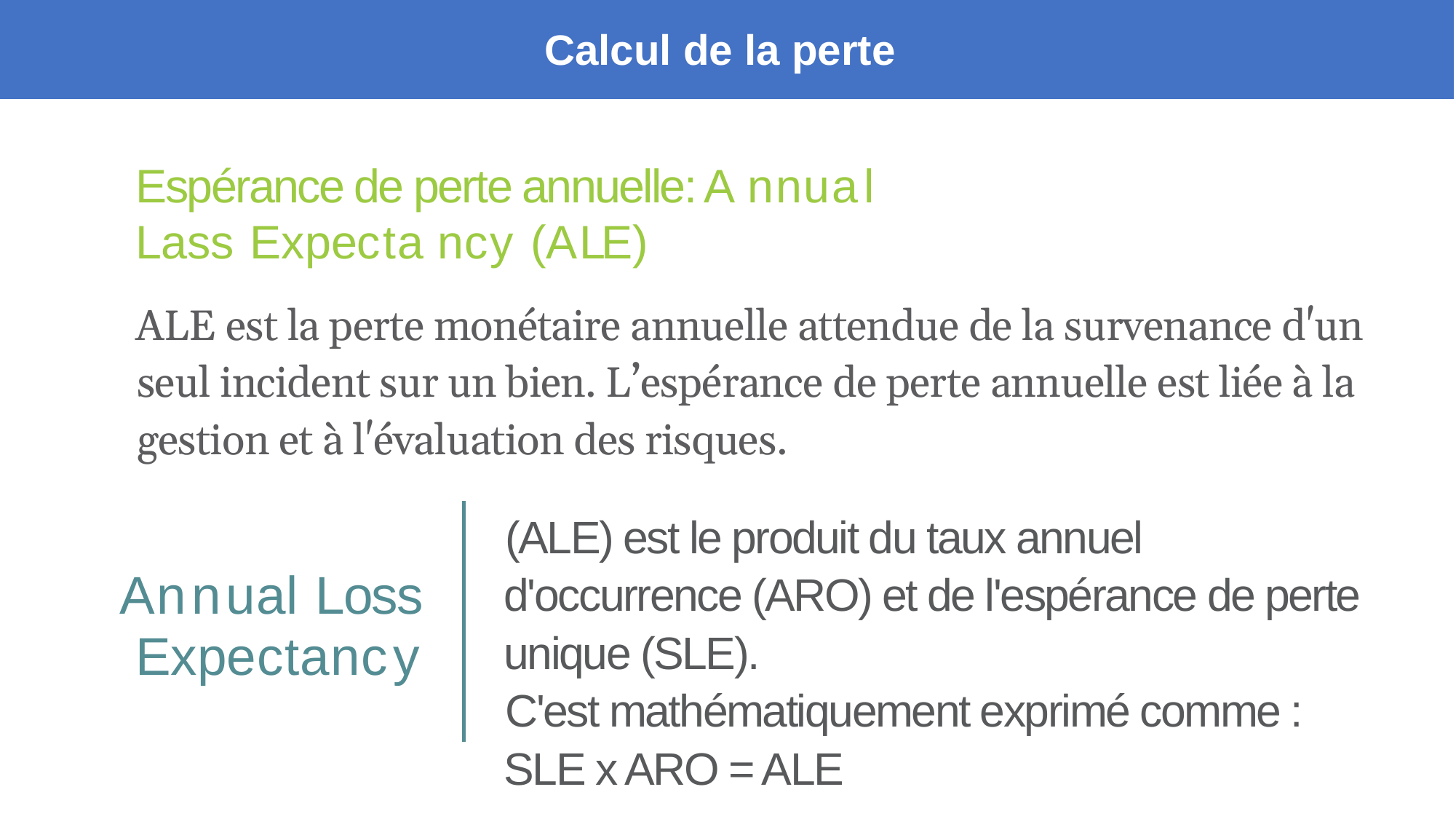

Calcul de la perte
Espérance de perte annuelle: A nnual Lass Expecta ncy (ALE)
ALE est la perte monétaire annuelle attendue de la survenance d'un seul incident sur un bien. L’espérance de perte annuelle est liée à la gestion et à l'évaluation des risques.

(ALE) est le produit du taux annuel d'occurrence (ARO) et de l'espérance de perte unique (SLE).
C'est mathématiquement exprimé comme : SLE x ARO = ALE
Annual Loss Expectancy